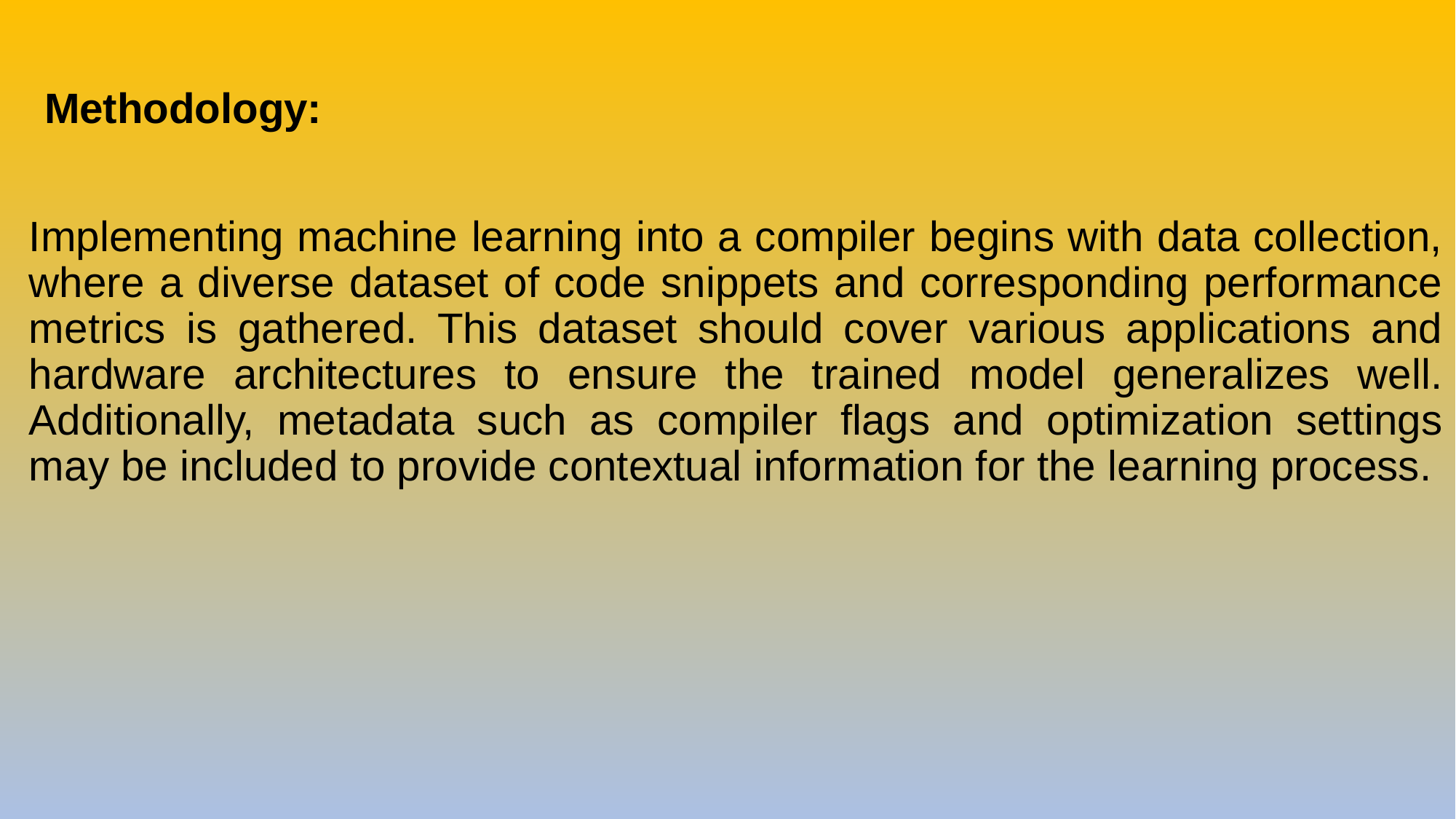

Methodology:
Implementing machine learning into a compiler begins with data collection, where a diverse dataset of code snippets and corresponding performance metrics is gathered. This dataset should cover various applications and hardware architectures to ensure the trained model generalizes well. Additionally, metadata such as compiler flags and optimization settings may be included to provide contextual information for the learning process.